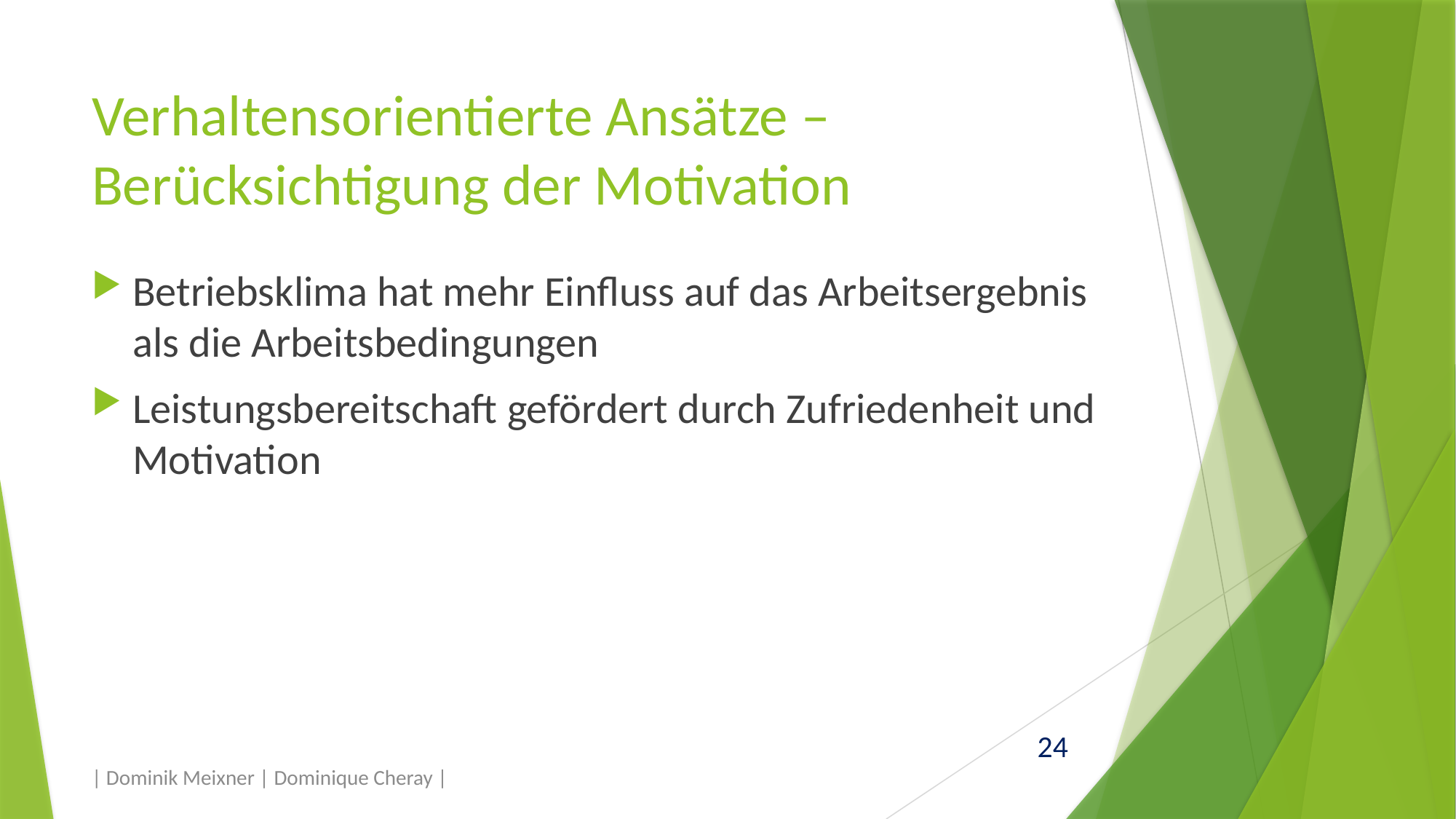

# Verhaltensorientierte Ansätze – Berücksichtigung der Motivation
Betriebsklima hat mehr Einfluss auf das Arbeitsergebnis als die Arbeitsbedingungen
Leistungsbereitschaft gefördert durch Zufriedenheit und Motivation

| Dominik Meixner | Dominique Cheray |